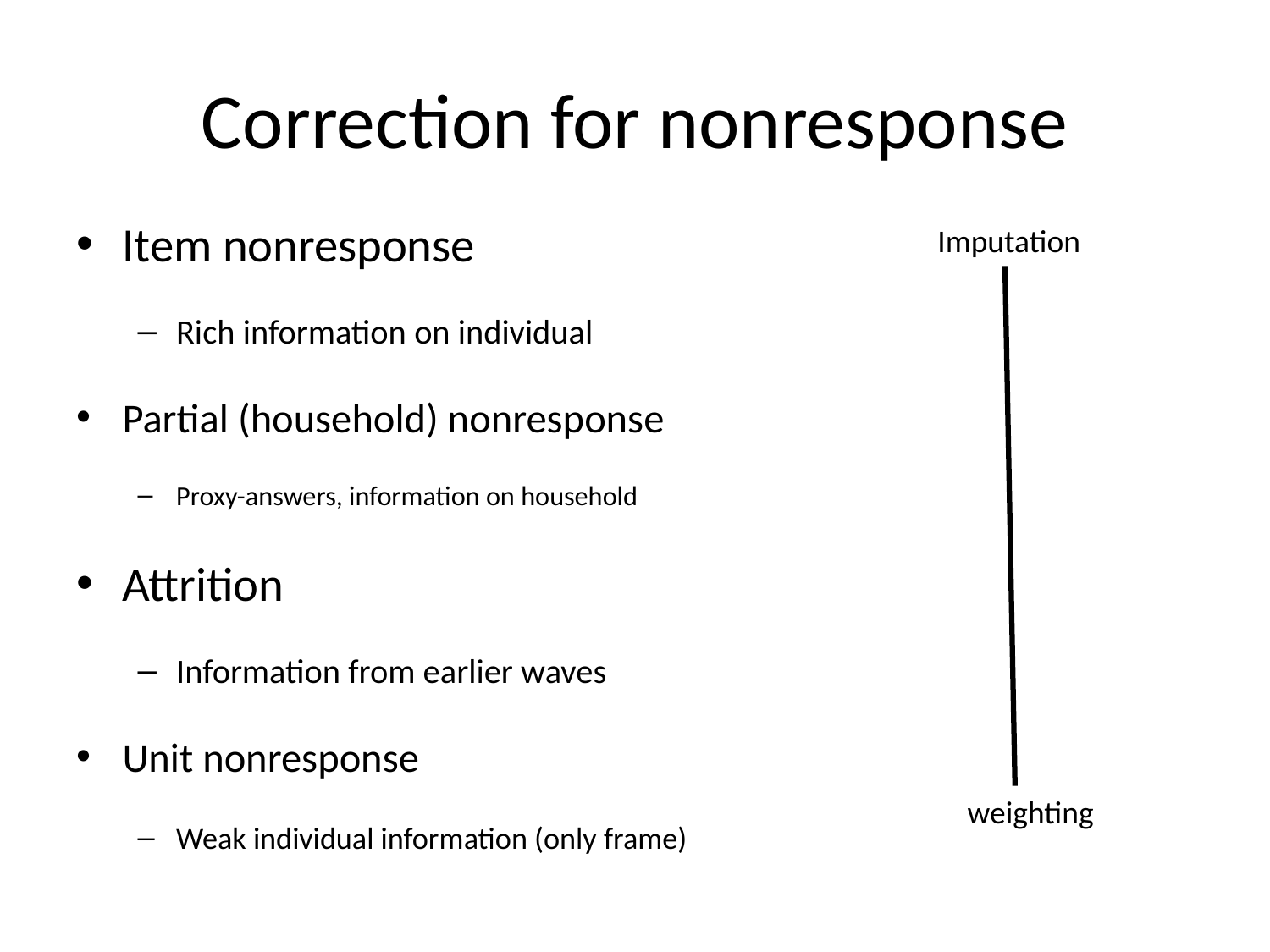

# Correction for nonresponse
Item nonresponse
Rich information on individual
Partial (household) nonresponse
Proxy-answers, information on household
Attrition
Information from earlier waves
Unit nonresponse
Weak individual information (only frame)

Imputation
weighting